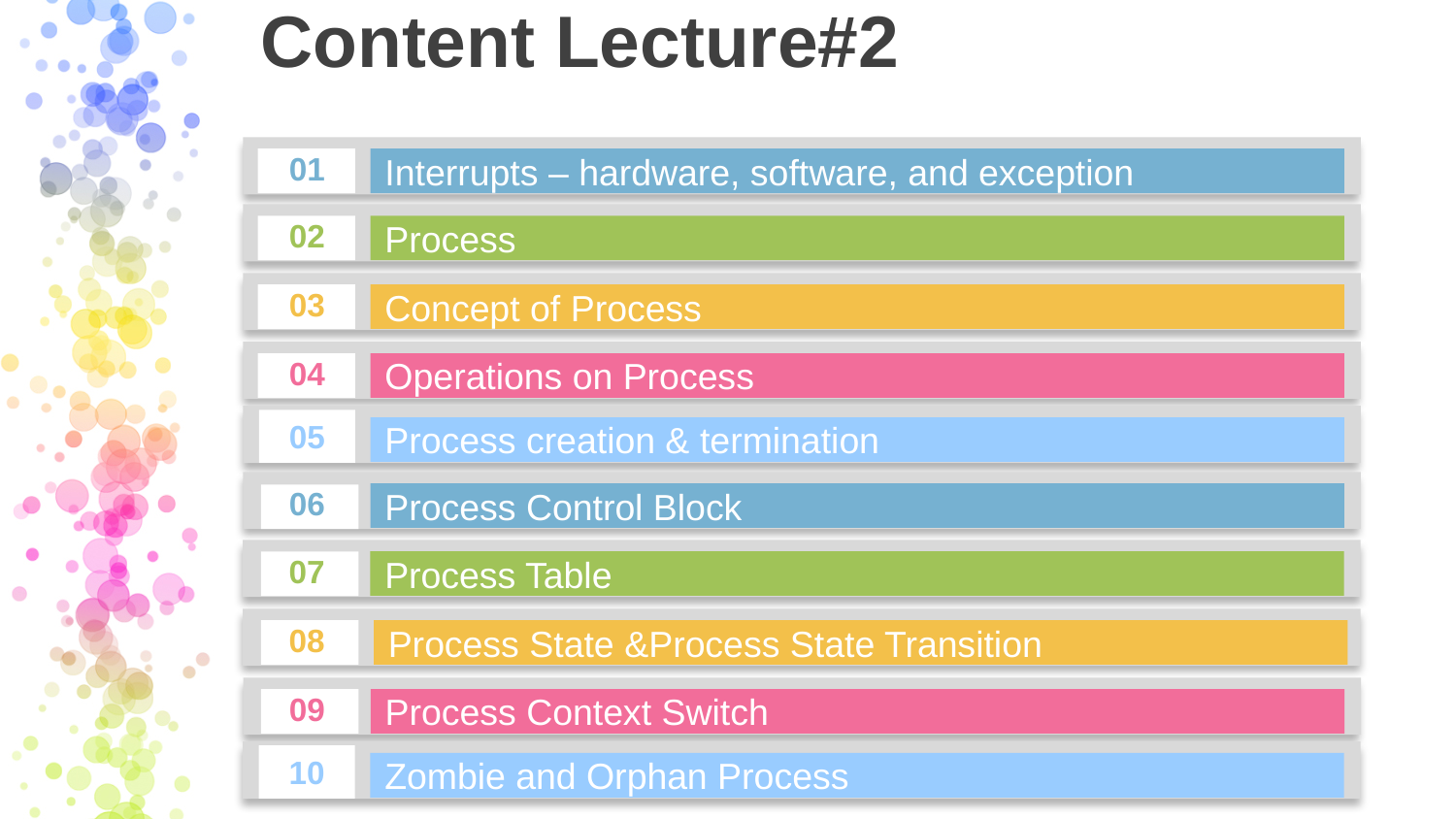

# Content Lecture#2

01

Interrupts – hardware, software, and exception

02

Process

03

Concept of Process

04

Operations on Process

05
Process creation & termination

06
Process Control Block

07
Process Table

08

Process State &Process State Transition

09

Process Context Switch

10
Zombie and Orphan Process